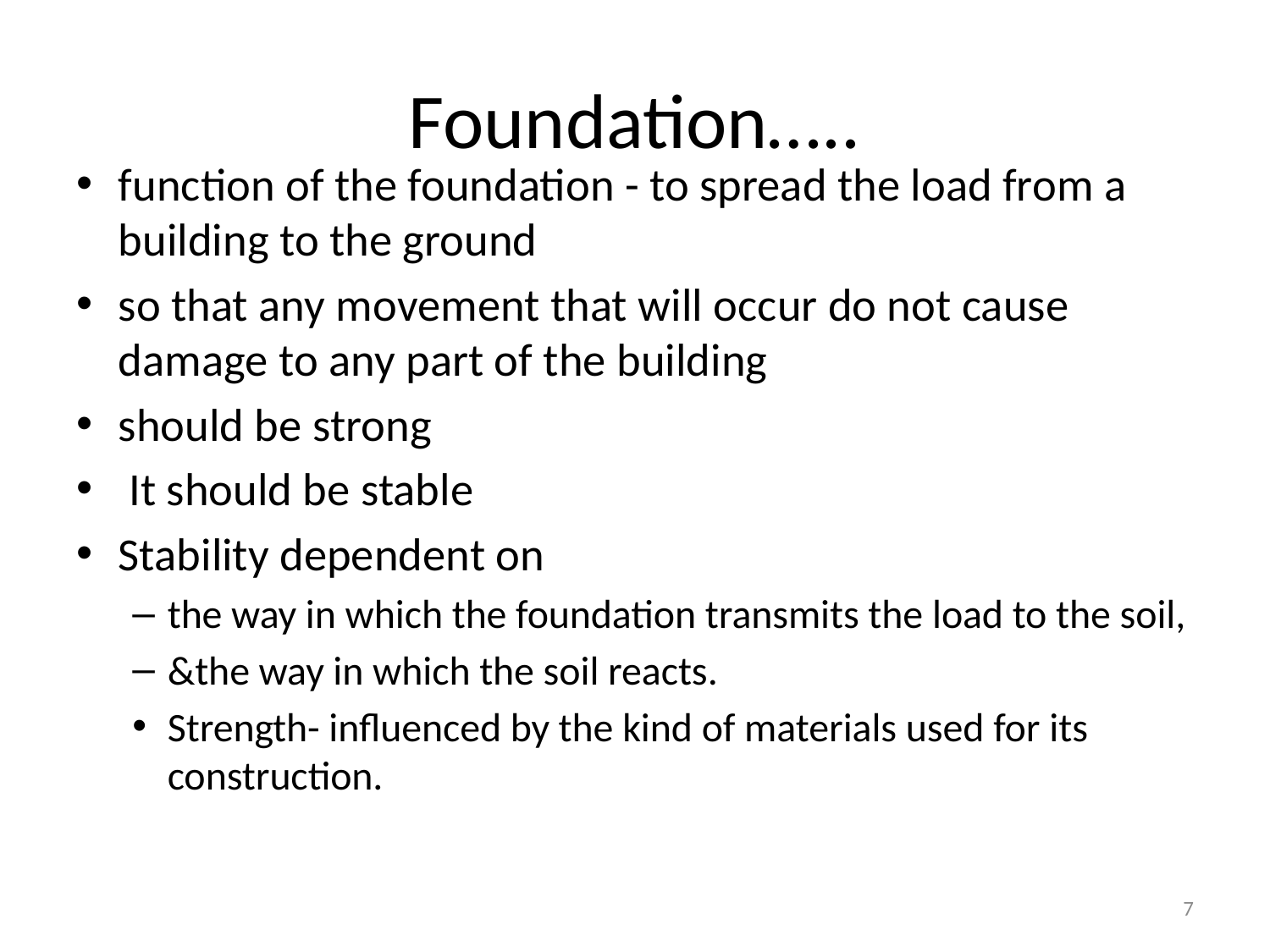

# Foundation…..
function of the foundation - to spread the load from a building to the ground
so that any movement that will occur do not cause damage to any part of the building
should be strong
 It should be stable
Stability dependent on
the way in which the foundation transmits the load to the soil,
&the way in which the soil reacts.
Strength- influenced by the kind of materials used for its construction.

7